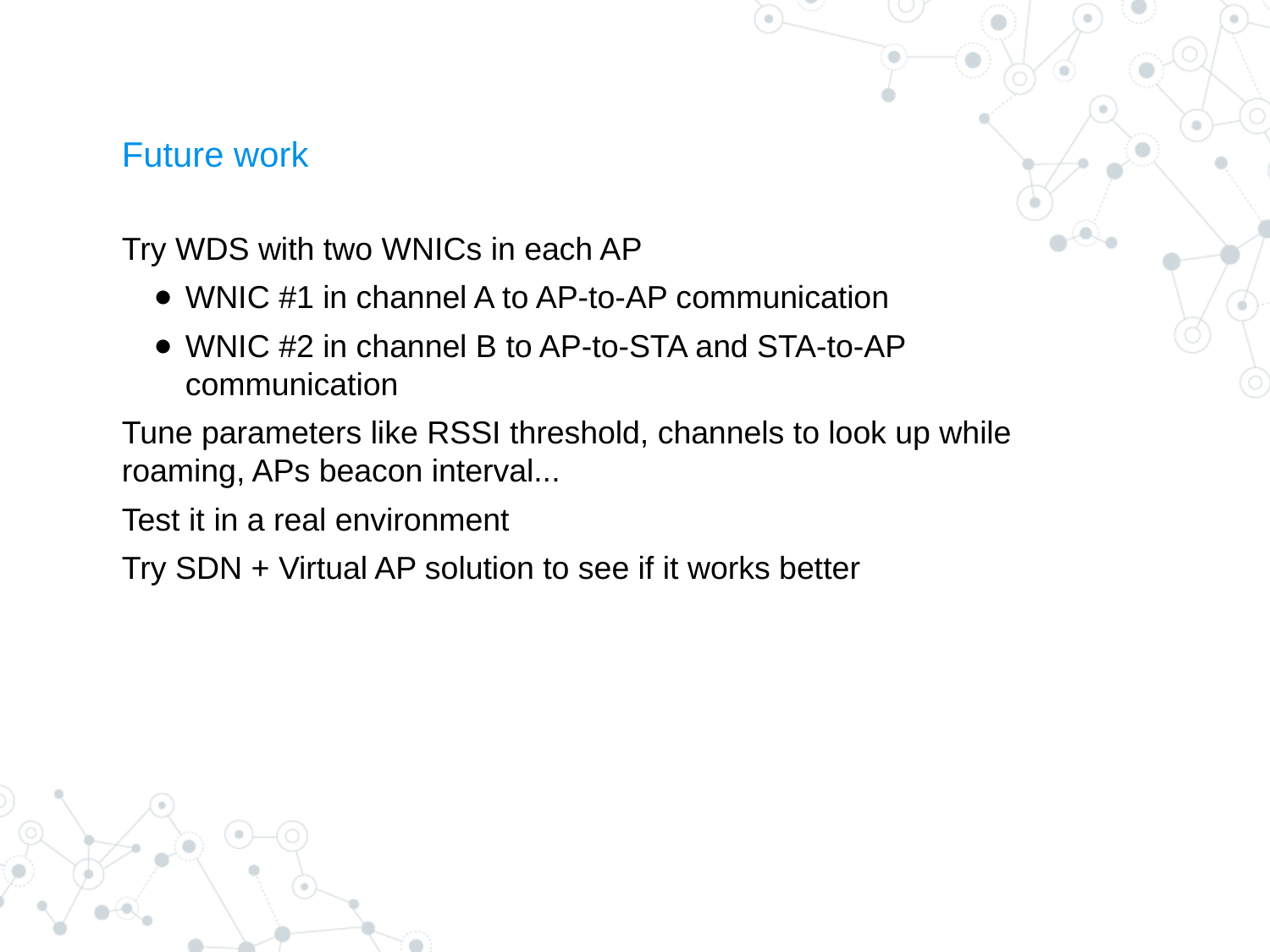

# Future work
Try WDS with two WNICs in each AP
WNIC #1 in channel A to AP-to-AP communication
WNIC #2 in channel B to AP-to-STA and STA-to-AP communication
Tune parameters like RSSI threshold, channels to look up while roaming, APs beacon interval...
Test it in a real environment
Try SDN + Virtual AP solution to see if it works better